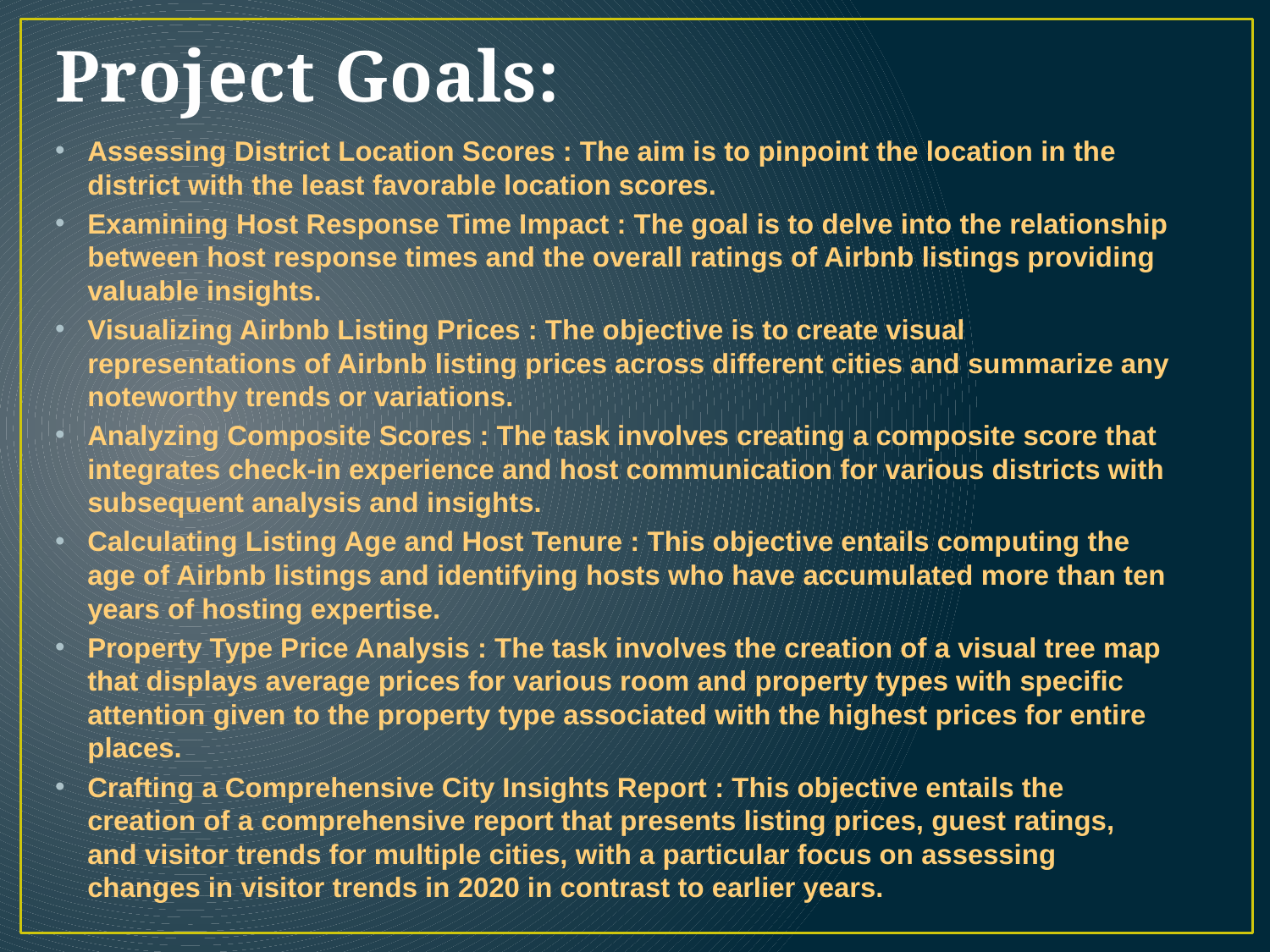

# Project Goals:
Assessing District Location Scores : The aim is to pinpoint the location in the district with the least favorable location scores.
Examining Host Response Time Impact : The goal is to delve into the relationship between host response times and the overall ratings of Airbnb listings providing valuable insights.
Visualizing Airbnb Listing Prices : The objective is to create visual representations of Airbnb listing prices across different cities and summarize any noteworthy trends or variations.
Analyzing Composite Scores : The task involves creating a composite score that integrates check-in experience and host communication for various districts with subsequent analysis and insights.
Calculating Listing Age and Host Tenure : This objective entails computing the age of Airbnb listings and identifying hosts who have accumulated more than ten years of hosting expertise.
Property Type Price Analysis : The task involves the creation of a visual tree map that displays average prices for various room and property types with specific attention given to the property type associated with the highest prices for entire places.
Crafting a Comprehensive City Insights Report : This objective entails the creation of a comprehensive report that presents listing prices, guest ratings, and visitor trends for multiple cities, with a particular focus on assessing changes in visitor trends in 2020 in contrast to earlier years.